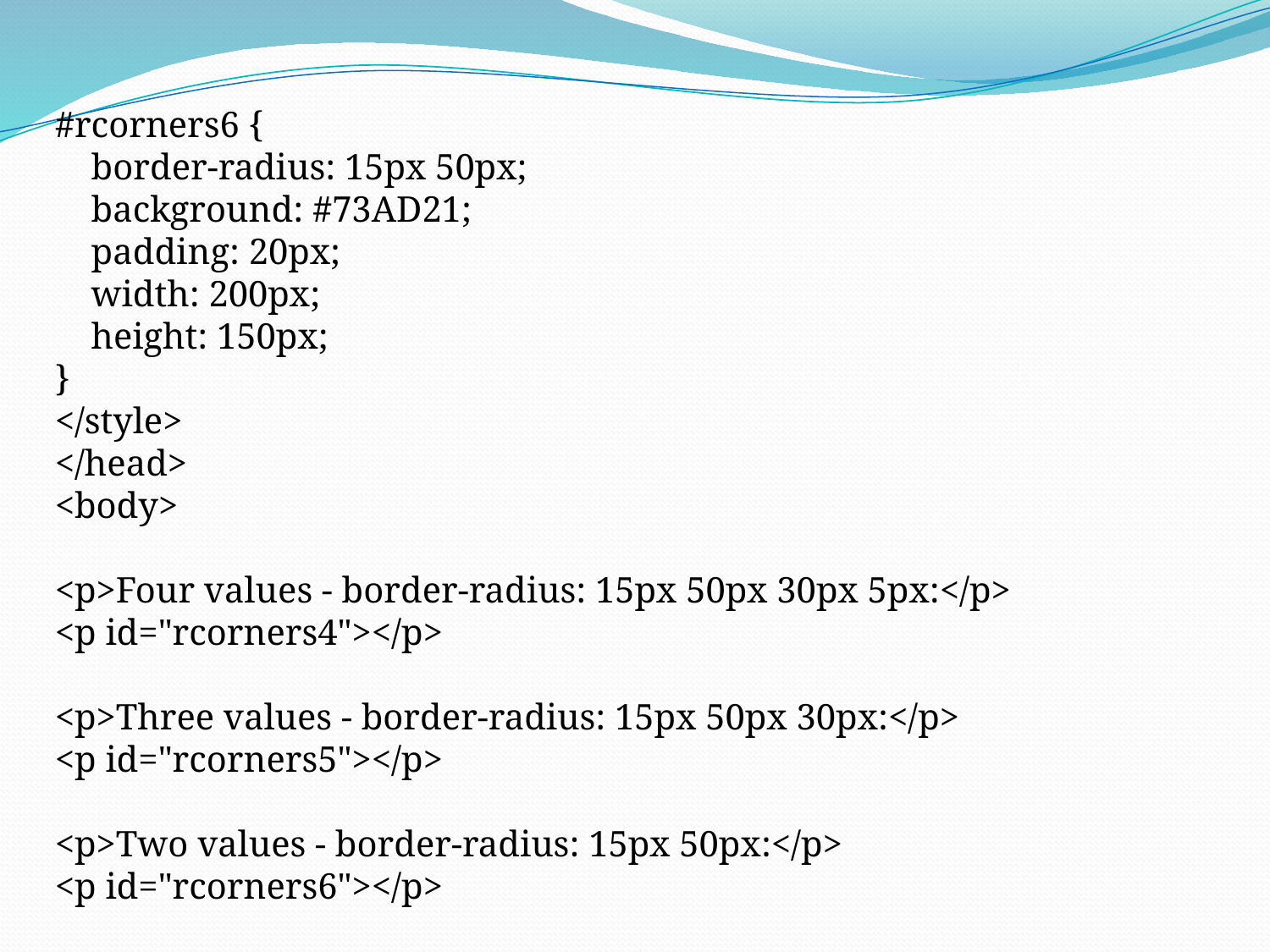

#rcorners6 {
    border-radius: 15px 50px;
    background: #73AD21;
    padding: 20px;
    width: 200px;
    height: 150px;
}
</style>
</head>
<body>

<p>Four values - border-radius: 15px 50px 30px 5px:</p>
<p id="rcorners4"></p>

<p>Three values - border-radius: 15px 50px 30px:</p>
<p id="rcorners5"></p>

<p>Two values - border-radius: 15px 50px:</p>
<p id="rcorners6"></p>